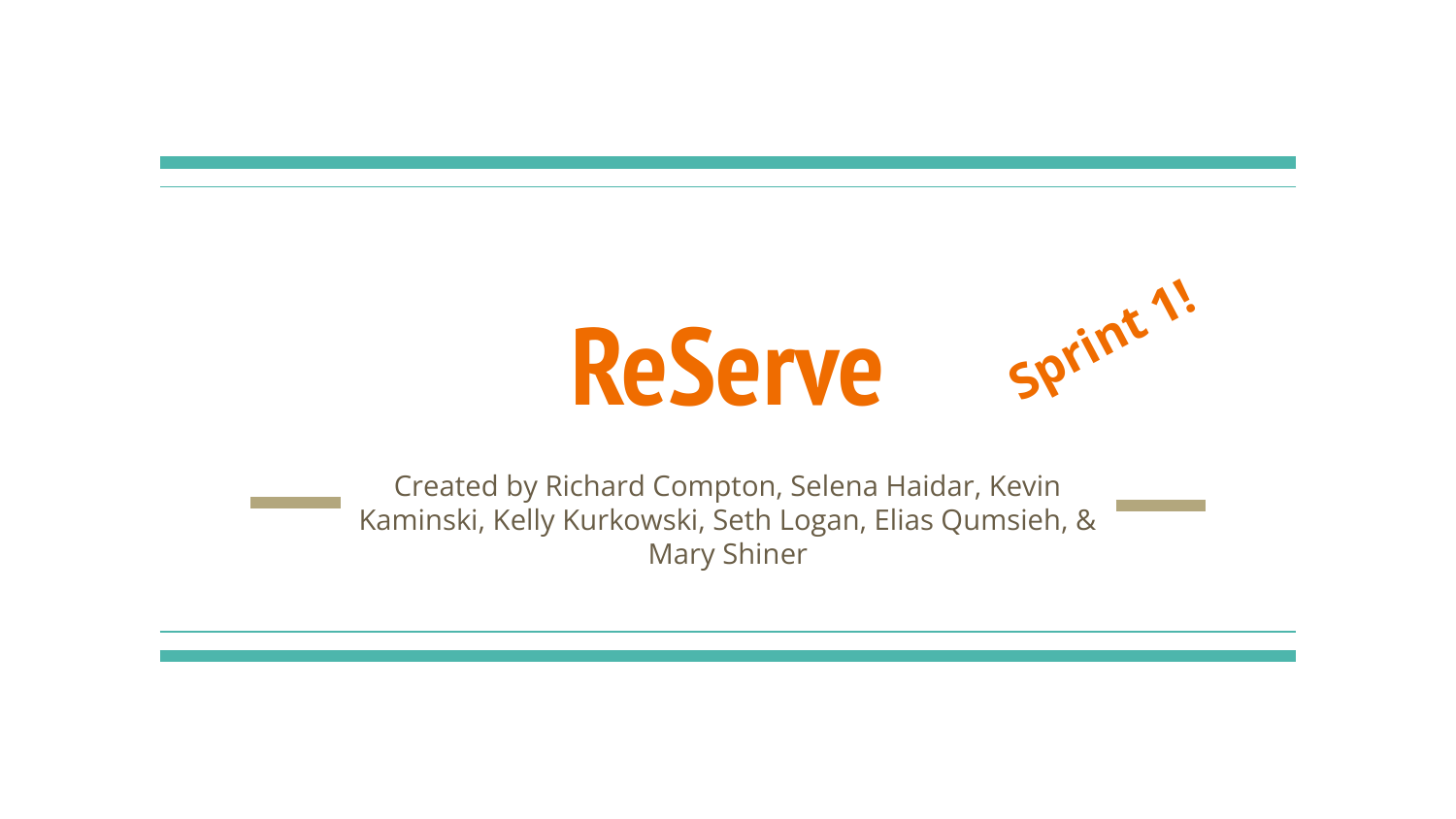

# ReServe
Sprint 1!
Created by Richard Compton, Selena Haidar, Kevin Kaminski, Kelly Kurkowski, Seth Logan, Elias Qumsieh, & Mary Shiner